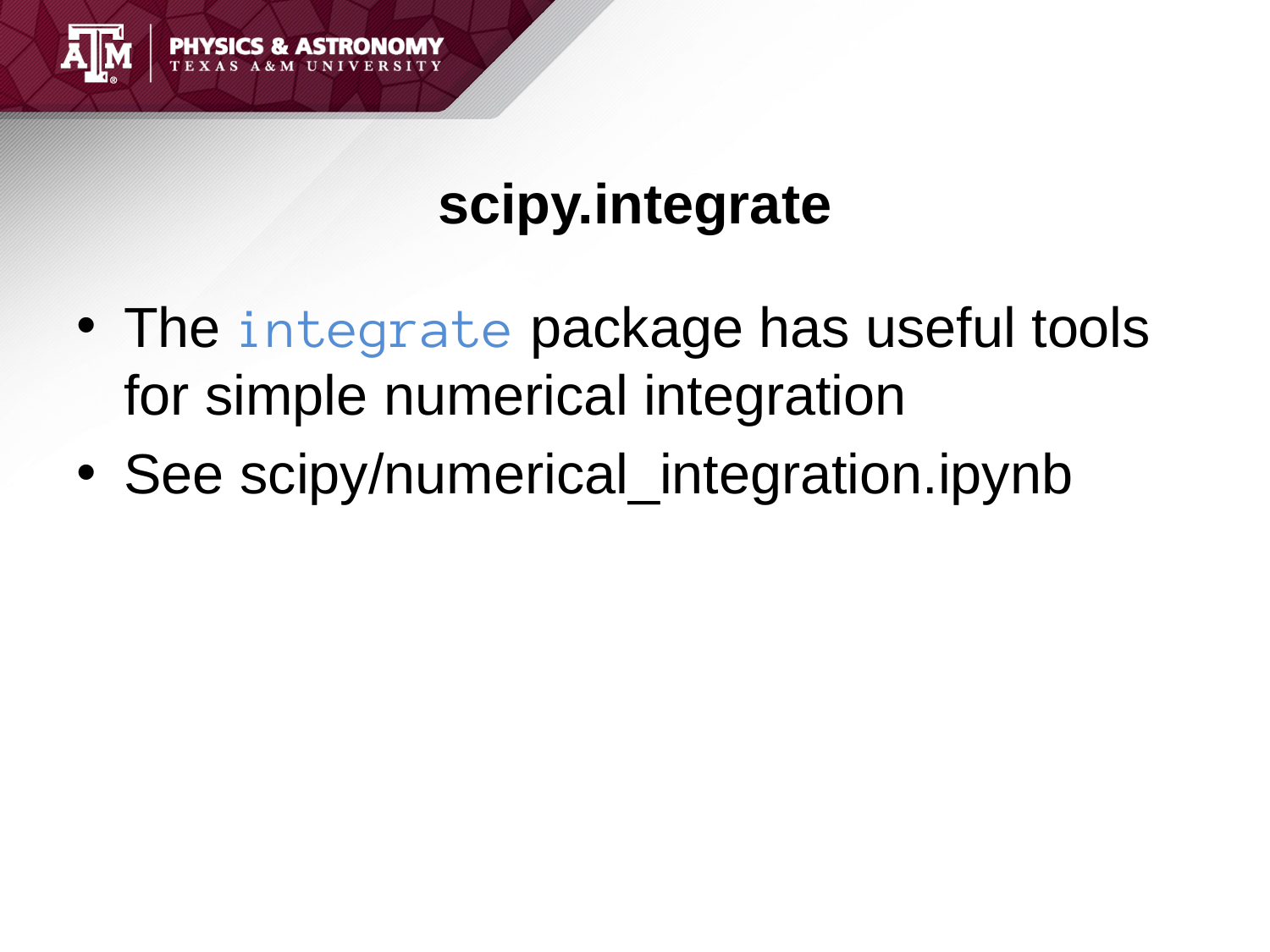

# scipy.integrate
The integrate package has useful tools for simple numerical integration
See scipy/numerical_integration.ipynb